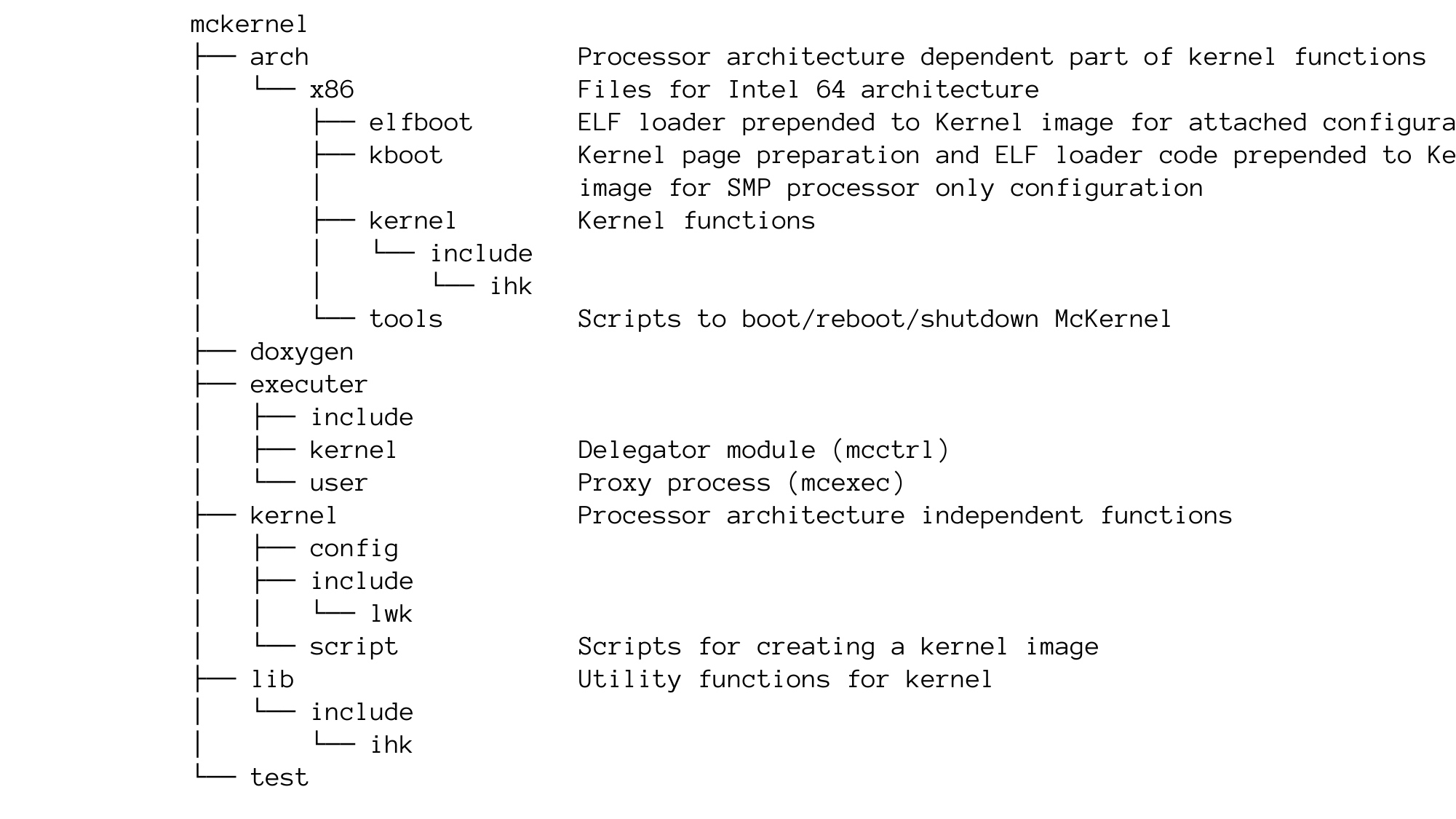

mckernel
├── arch                  Processor architecture dependent part of kernel functions
│   └── x86               Files for Intel 64 architecture
│       ├── elfboot       ELF loader prepended to Kernel image for attached configuration
│       ├── kboot         Kernel page preparation and ELF loader code prepended to Kernel
│       │                 image for SMP processor only configuration
│       ├── kernel        Kernel functions
│       │   └── include
│       │       └── ihk
│       └── tools         Scripts to boot/reboot/shutdown McKernel
├── doxygen
├── executer
│   ├── include
│   ├── kernel            Delegator module (mcctrl)
│   └── user              Proxy process (mcexec)
├── kernel                Processor architecture independent functions
│   ├── config
│   ├── include
│   │   └── lwk
│   └── script            Scripts for creating a kernel image
├── lib                   Utility functions for kernel
│   └── include
│       └── ihk
└── test